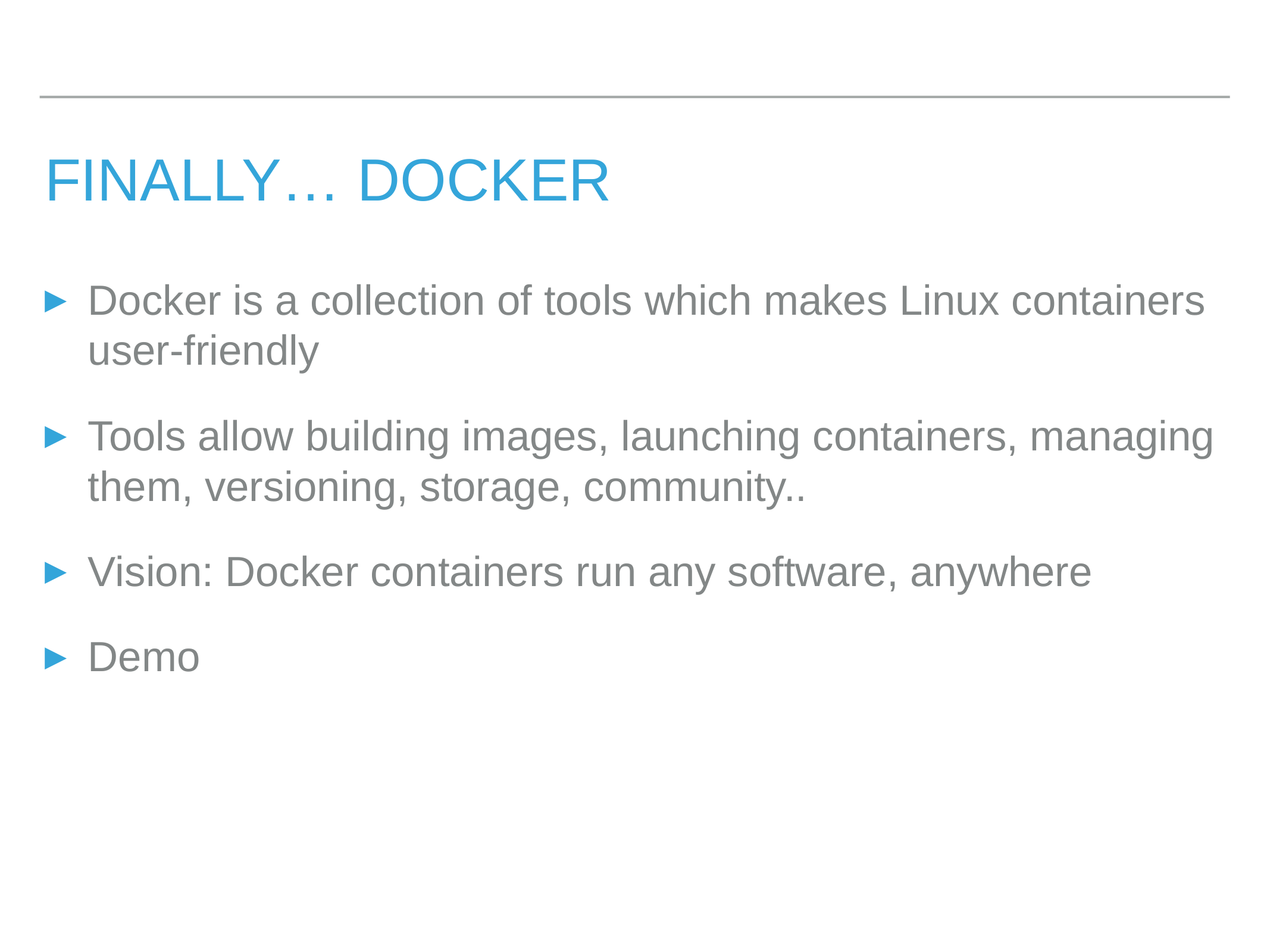

# finally… docker
Docker is a collection of tools which makes Linux containers user-friendly
Tools allow building images, launching containers, managing them, versioning, storage, community..
Vision: Docker containers run any software, anywhere
Demo